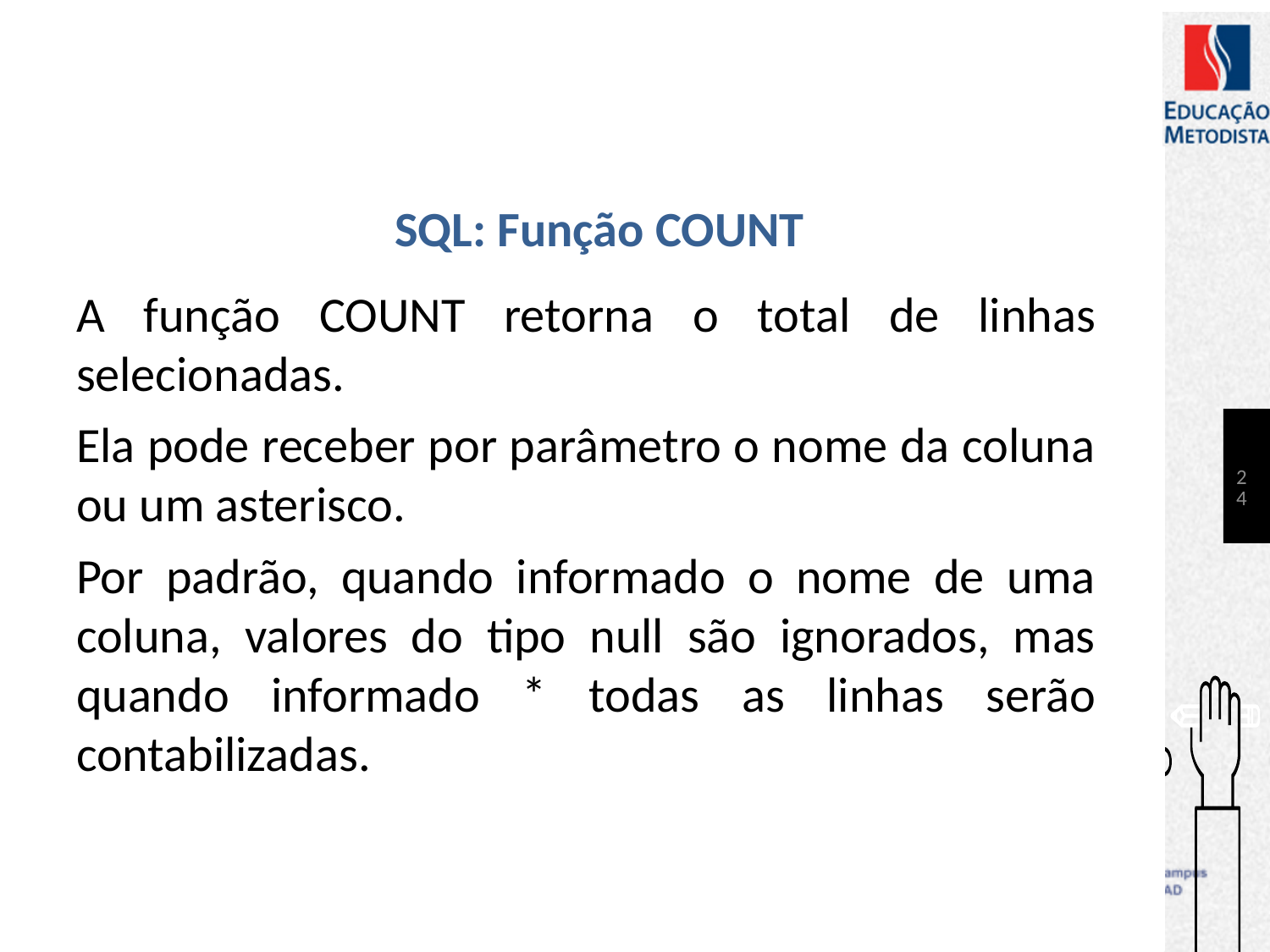

# SQL: Função COUNT
A função COUNT retorna o total de linhas selecionadas.
Ela pode receber por parâmetro o nome da coluna ou um asterisco.
Por padrão, quando informado o nome de uma coluna, valores do tipo null são ignorados, mas quando informado * todas as linhas serão contabilizadas.
24